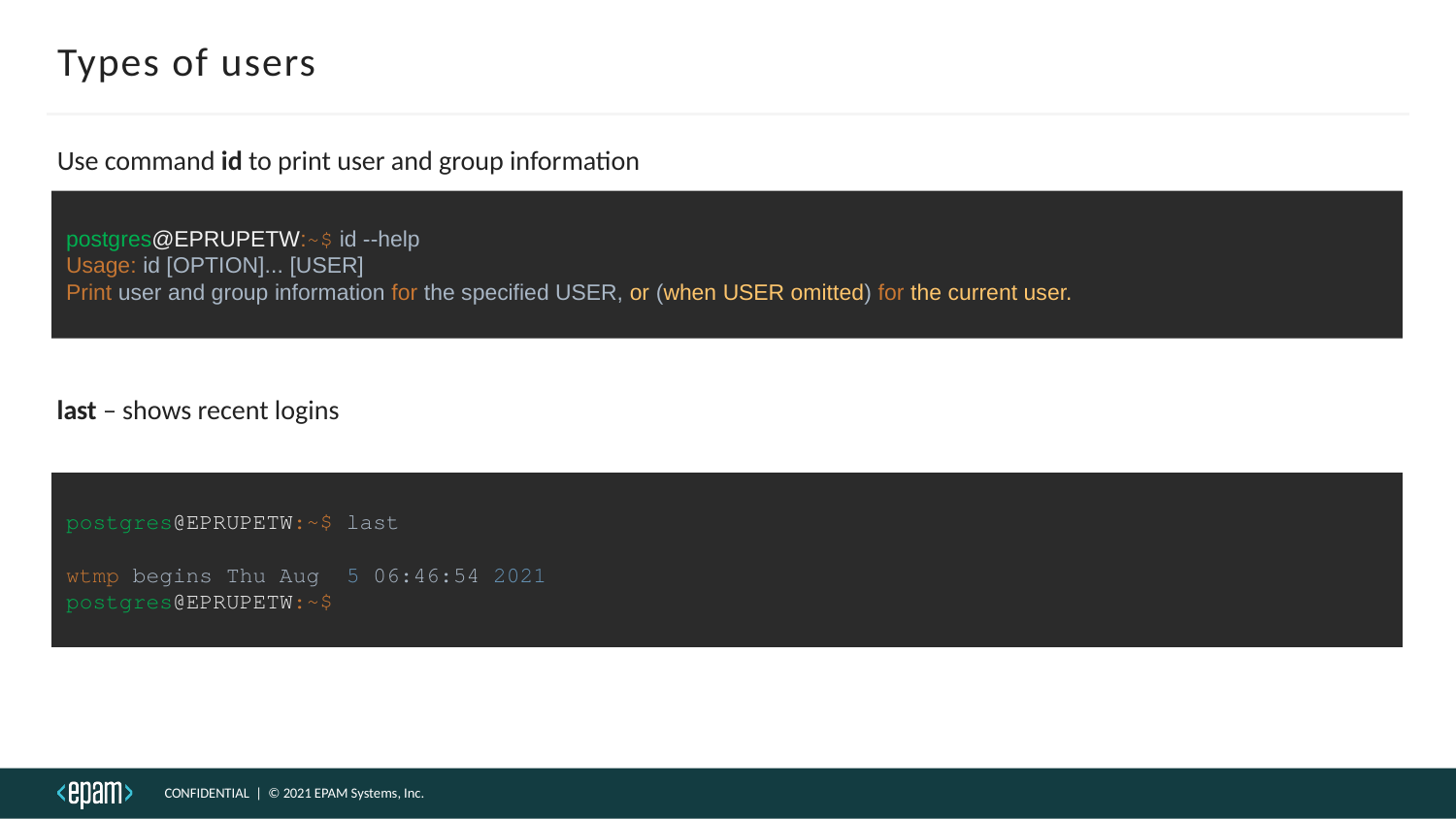

# Types of users
Use command id to print user and group information

postgres@EPRUPETW:~$ id --help
Usage: id [OPTION]... [USER]
Print user and group information for the specified USER, or (when USER omitted) for the current user.

last – shows recent logins

postgres@EPRUPETW:~$ last
wtmp begins Thu Aug  5 06:46:54 2021
postgres@EPRUPETW:~$